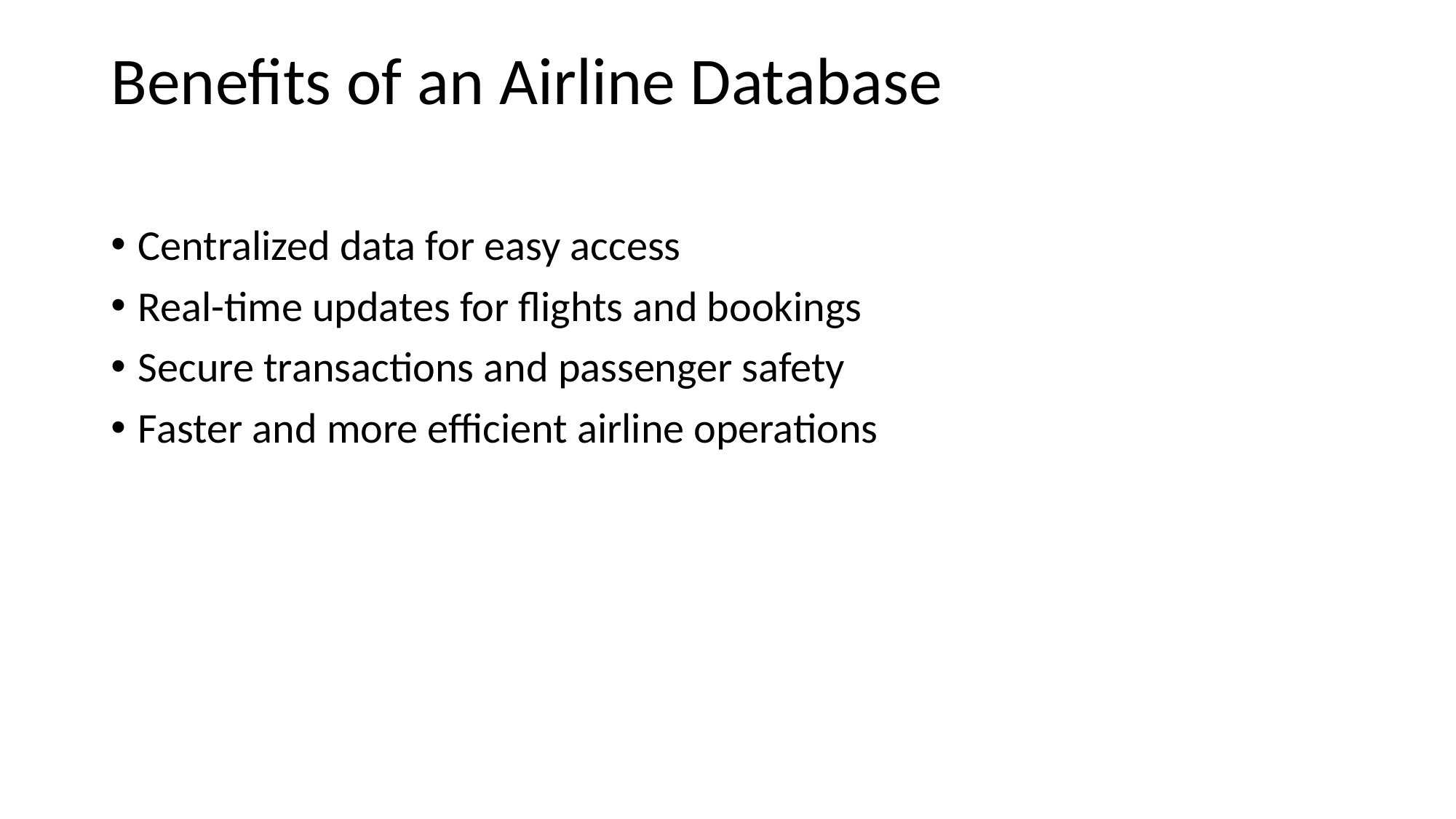

# Benefits of an Airline Database
Centralized data for easy access
Real-time updates for flights and bookings
Secure transactions and passenger safety
Faster and more efficient airline operations